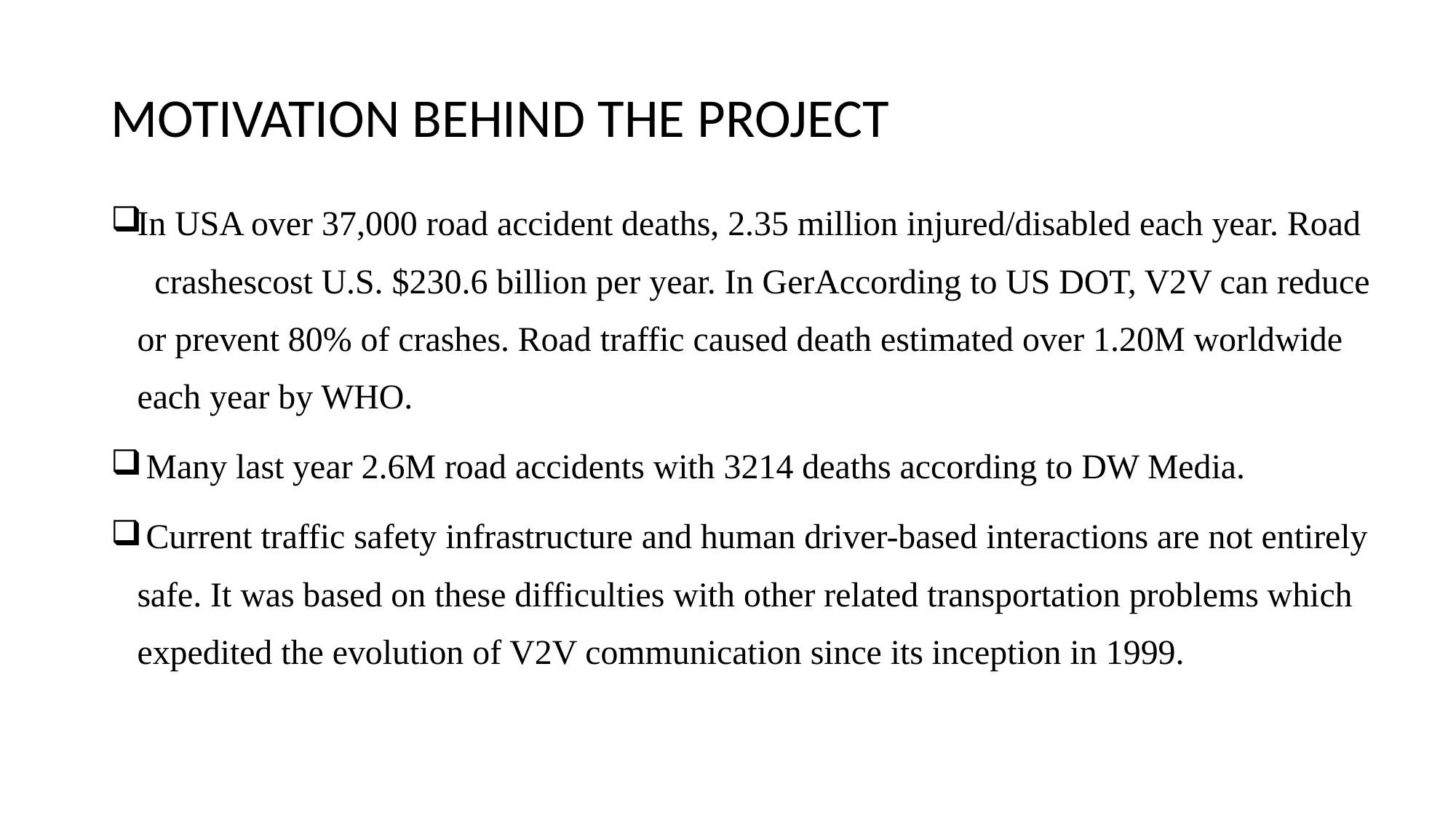

# MOTIVATION BEHIND THE PROJECT
In USA over 37,000 road accident deaths, 2.35 million injured/disabled each year. Road     crashescost U.S. $230.6 billion per year. In GerAccording to US DOT, V2V can reduce or prevent 80% of crashes. Road traffic caused death estimated over 1.20M worldwide each year by WHO.
 Many last year 2.6M road accidents with 3214 deaths according to DW Media.
 Current traffic safety infrastructure and human driver-based interactions are not entirely safe. It was based on these difficulties with other related transportation problems which expedited the evolution of V2V communication since its inception in 1999.